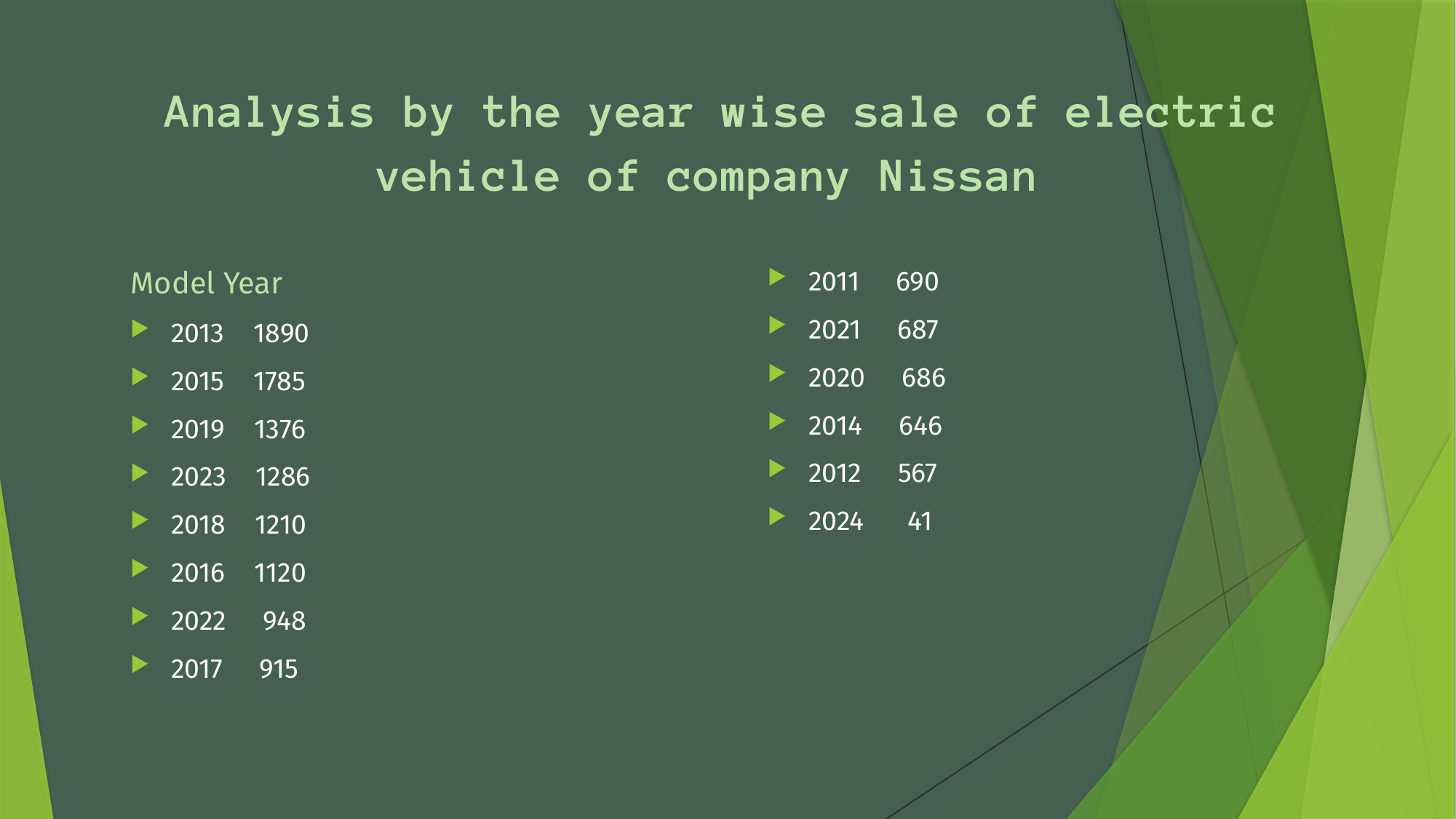

# Analysis by the year wise sale of electric vehicle of company Nissan
Model Year
2013    1890
2015    1785
2019    1376
2023    1286
2018    1210
2016    1120
2022     948
2017     915
2011     690
2021     687
2020     686
2014     646
2012     567
2024      41